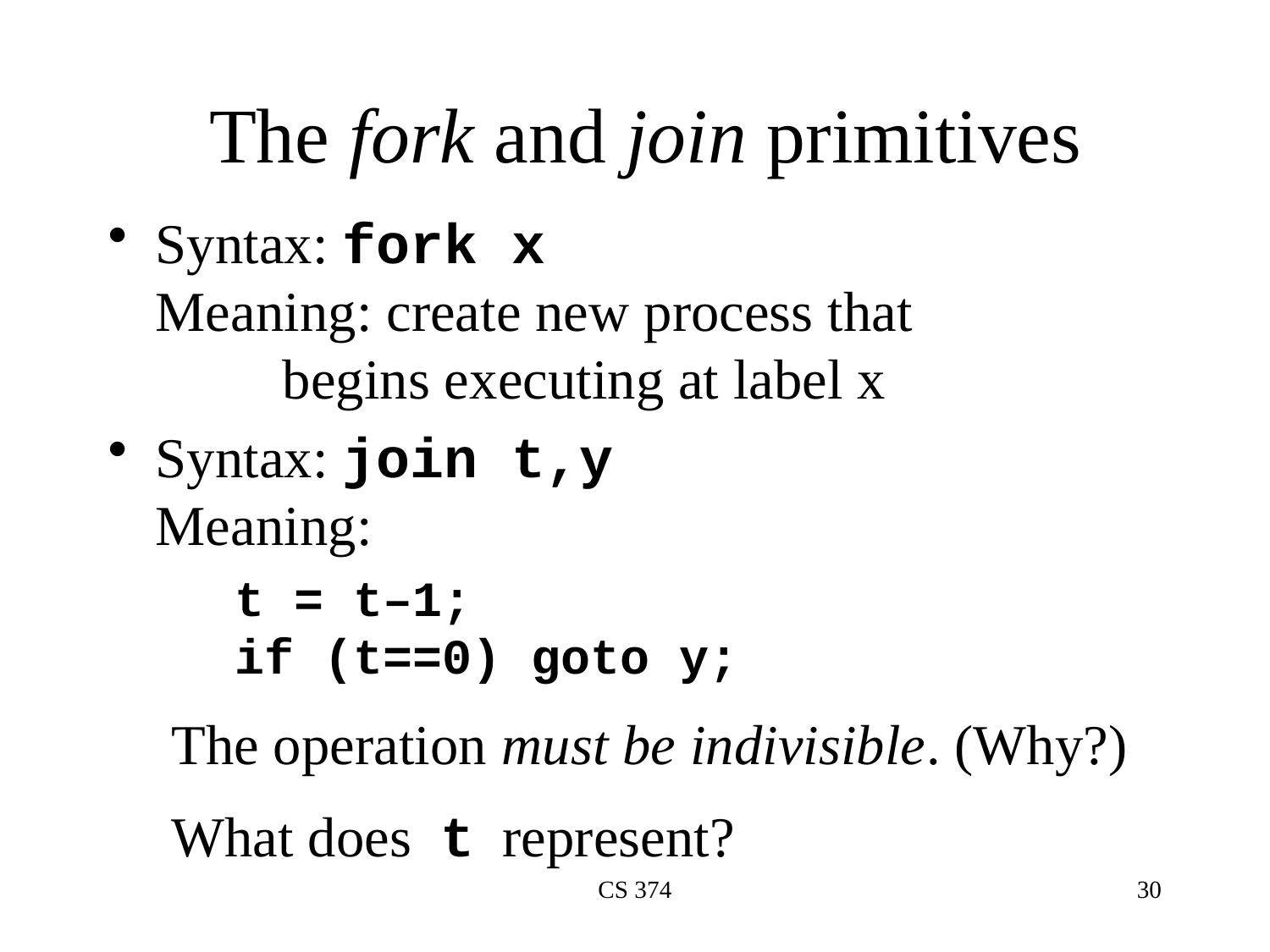

# The fork and join primitives
Syntax: fork x
Meaning: create new process that
	begins executing at label x
Syntax: join t,y
Meaning:
t = t–1;
if (t==0) goto y;
The operation must be indivisible. (Why?)
What does  t  represent?
CS 374
30